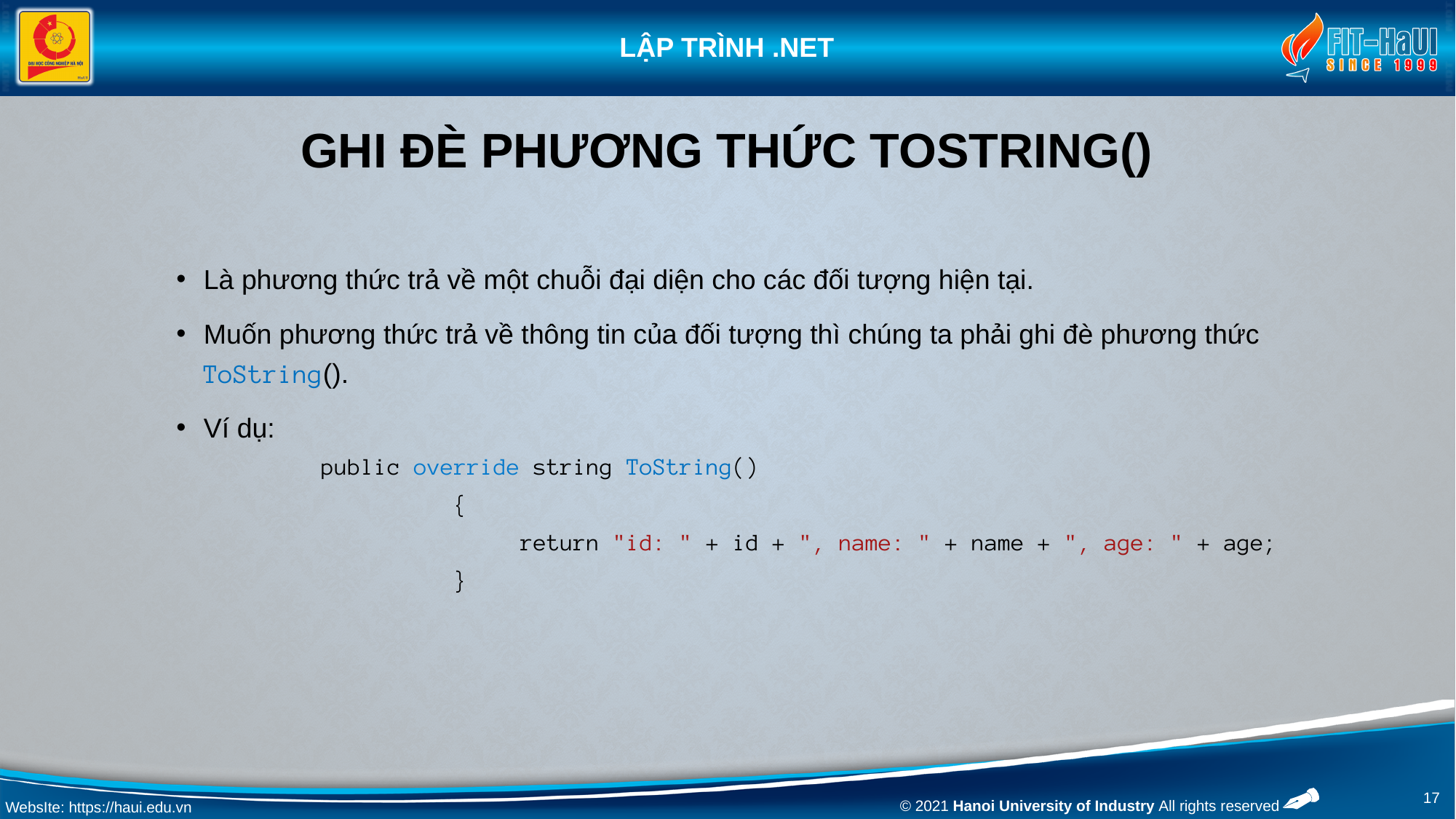

# Ghi đè phương thức ToString()
Là phương thức trả về một chuỗi đại diện cho các đối tượng hiện tại.
Muốn phương thức trả về thông tin của đối tượng thì chúng ta phải ghi đè phương thức ToString().
Ví dụ:
public override string ToString()
          {
               return "id: " + id + ", name: " + name + ", age: " + age;
          }